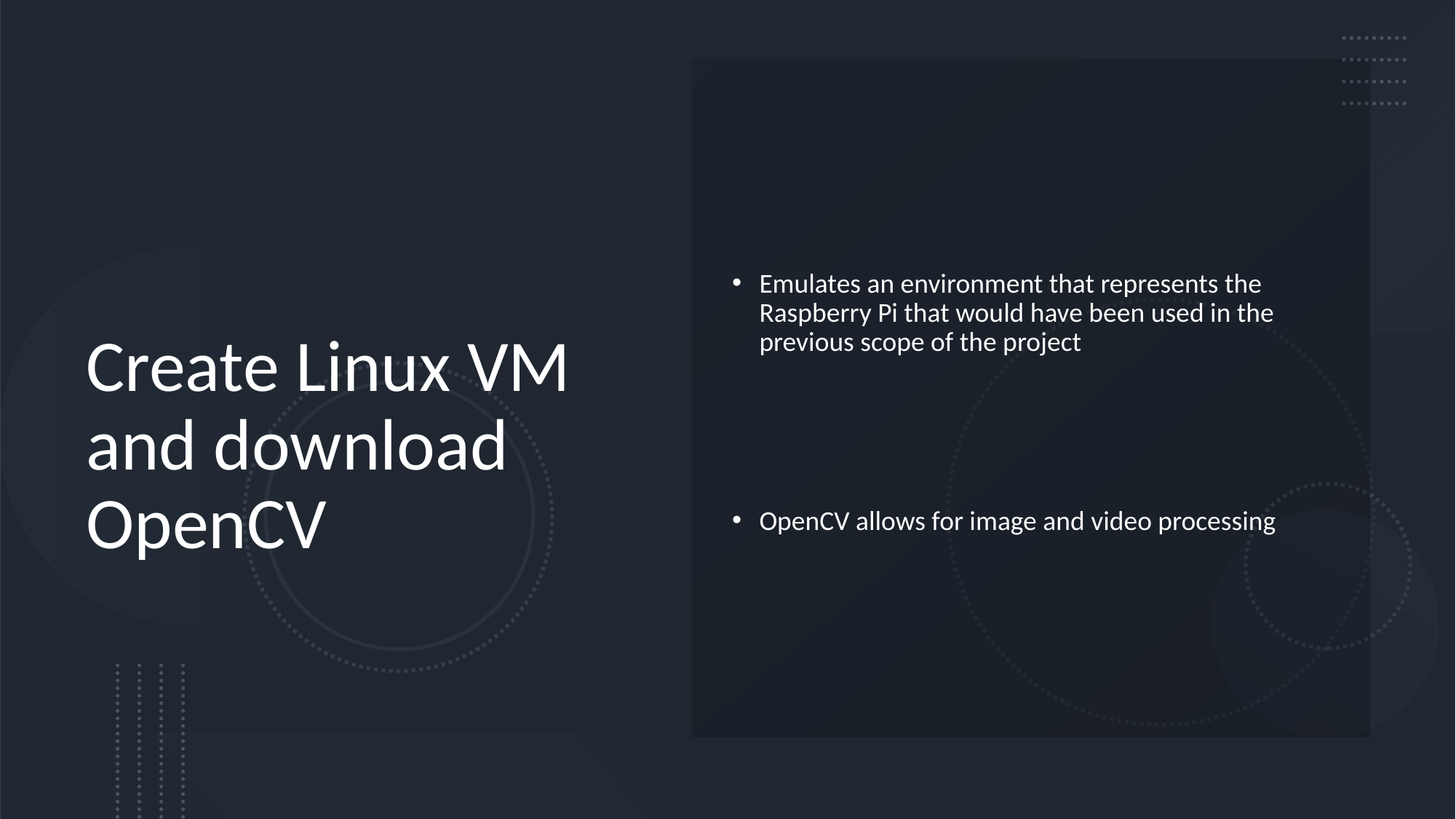

# Create Linux VM and download OpenCV
Emulates an environment that represents the Raspberry Pi that would have been used in the previous scope of the project

OpenCV allows for image and video processing